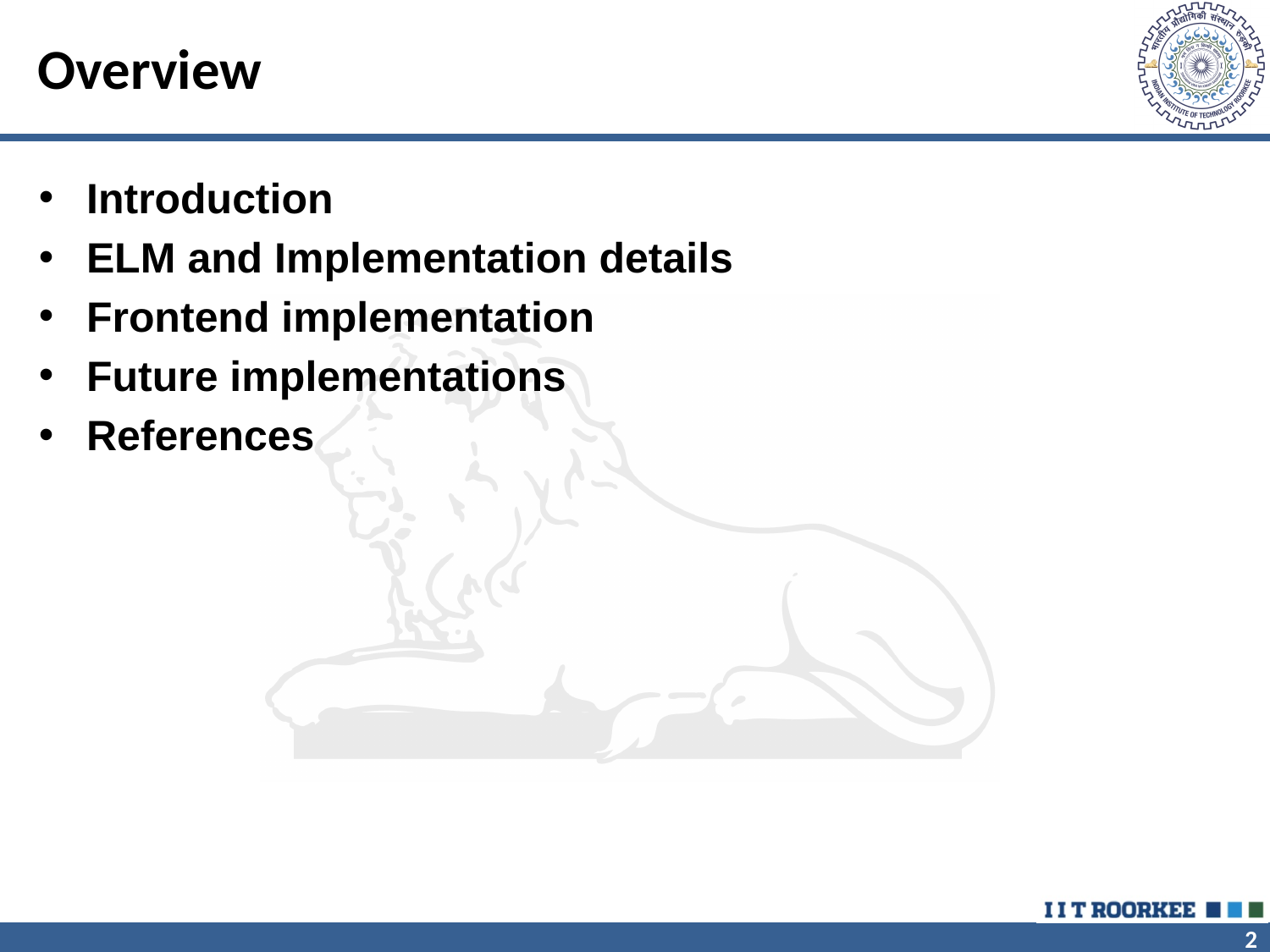

# Overview
Introduction
ELM and Implementation details
Frontend implementation
Future implementations
References